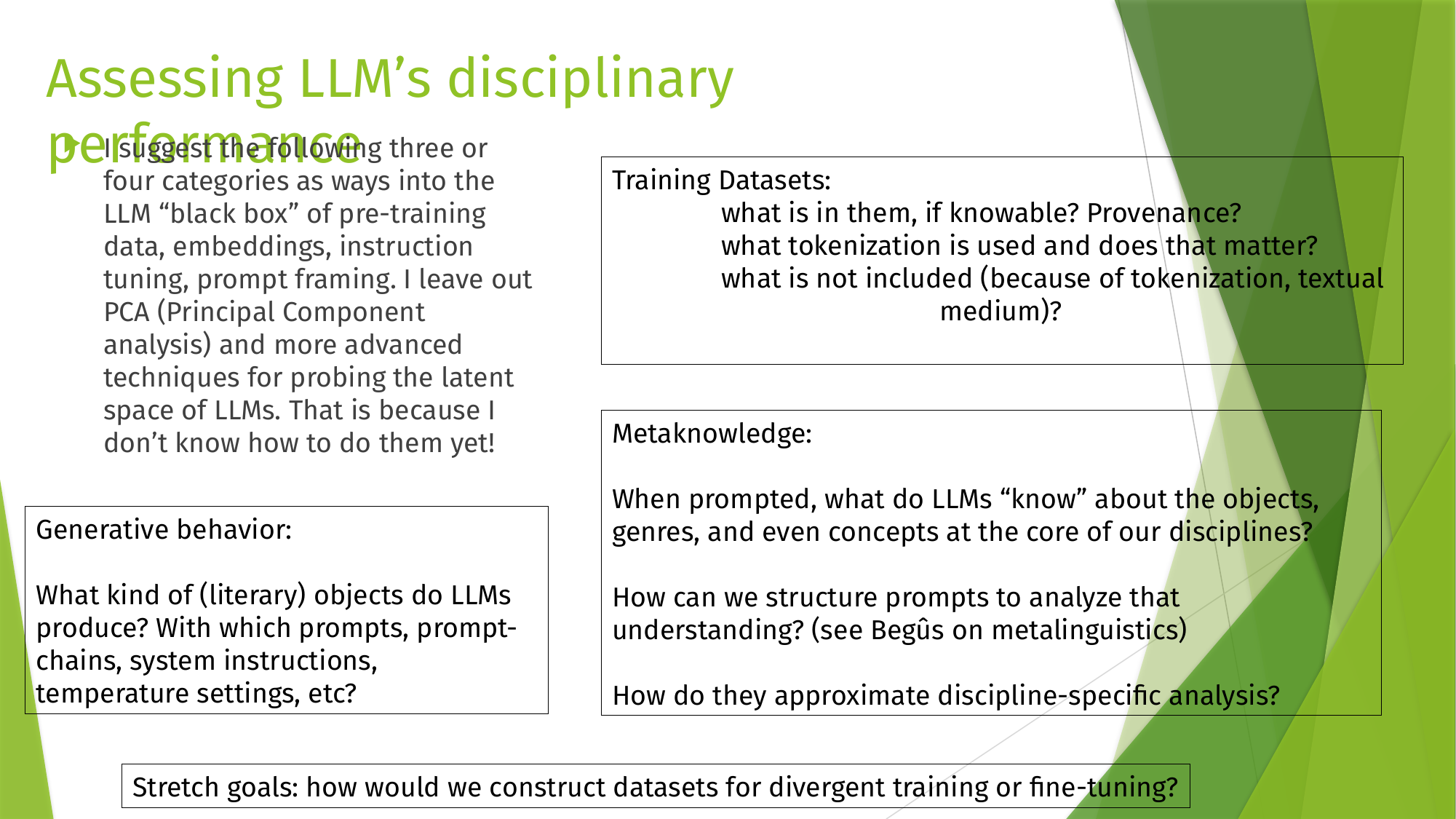

# Assessing LLM’s disciplinary performance
I suggest the following three or four categories as ways into the LLM “black box” of pre-training data, embeddings, instruction tuning, prompt framing. I leave out PCA (Principal Component analysis) and more advanced techniques for probing the latent space of LLMs. That is because I don’t know how to do them yet!
Training Datasets:
	what is in them, if knowable? Provenance?
	what tokenization is used and does that matter?
	what is not included (because of tokenization, textual 			medium)?

Metaknowledge:

When prompted, what do LLMs “know” about the objects, genres, and even concepts at the core of our disciplines?

How can we structure prompts to analyze that understanding? (see Begûs on metalinguistics)

How do they approximate discipline-specific analysis?
Generative behavior:

What kind of (literary) objects do LLMs produce? With which prompts, prompt-chains, system instructions, temperature settings, etc?
Stretch goals: how would we construct datasets for divergent training or fine-tuning?